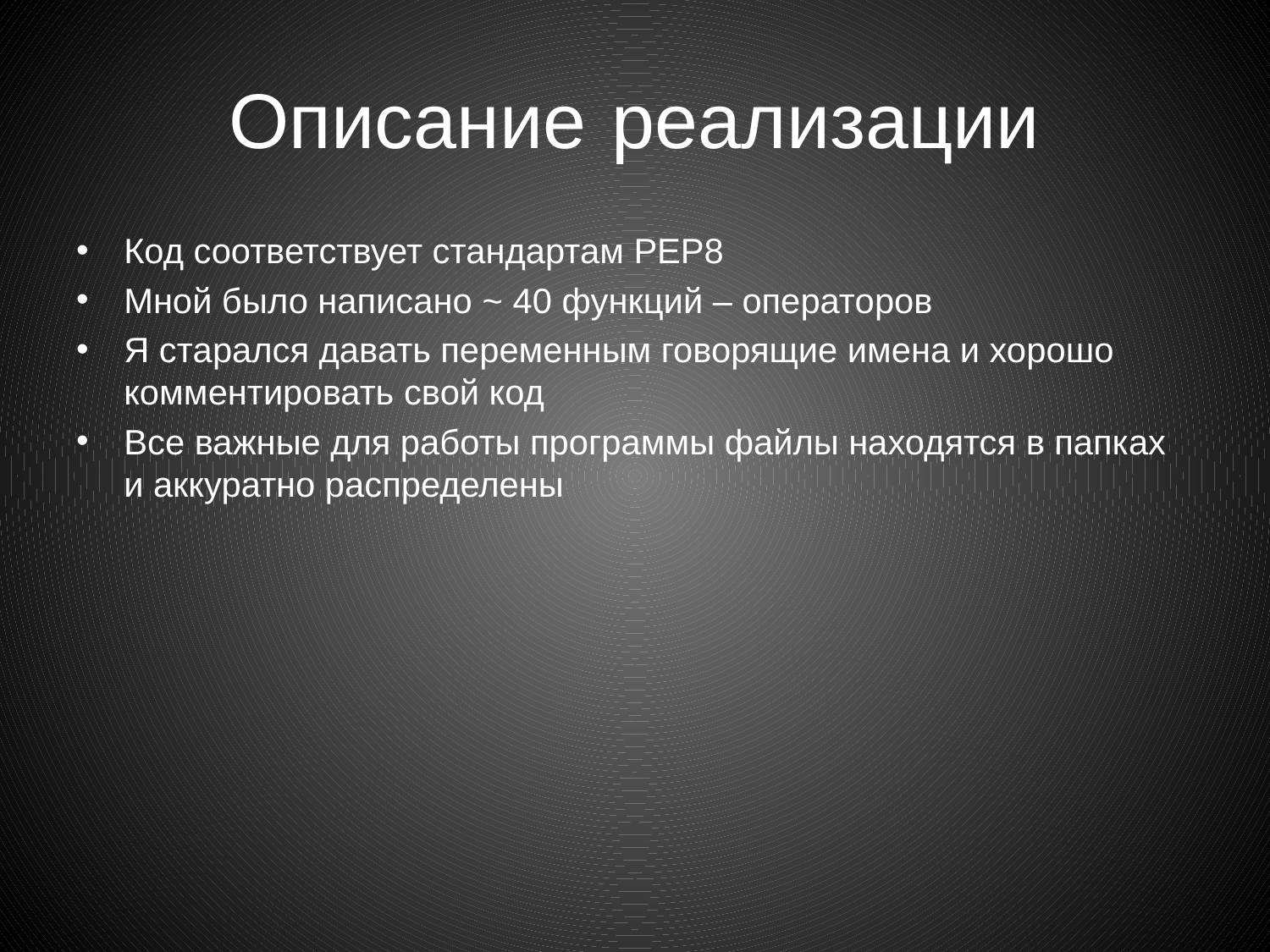

# Описание реализации
Код соответствует стандартам PEP8
Мной было написано ~ 40 функций – операторов
Я старался давать переменным говорящие имена и хорошо комментировать свой код
Все важные для работы программы файлы находятся в папках и аккуратно распределены